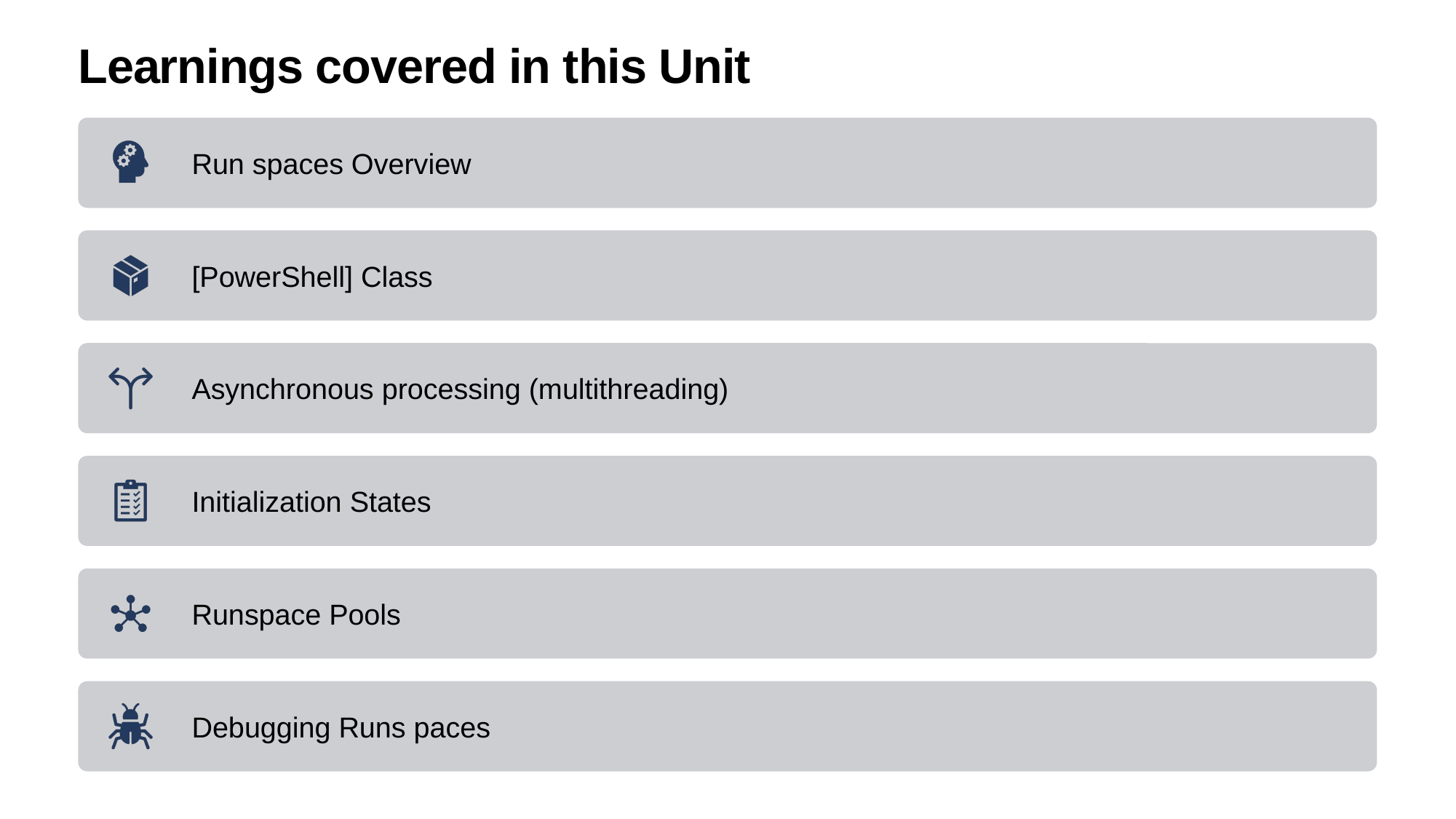

# Learnings covered in this Unit
Run spaces Overview
[PowerShell] Class
Asynchronous processing (multithreading)
Initialization States
Runspace Pools
Debugging Runs paces